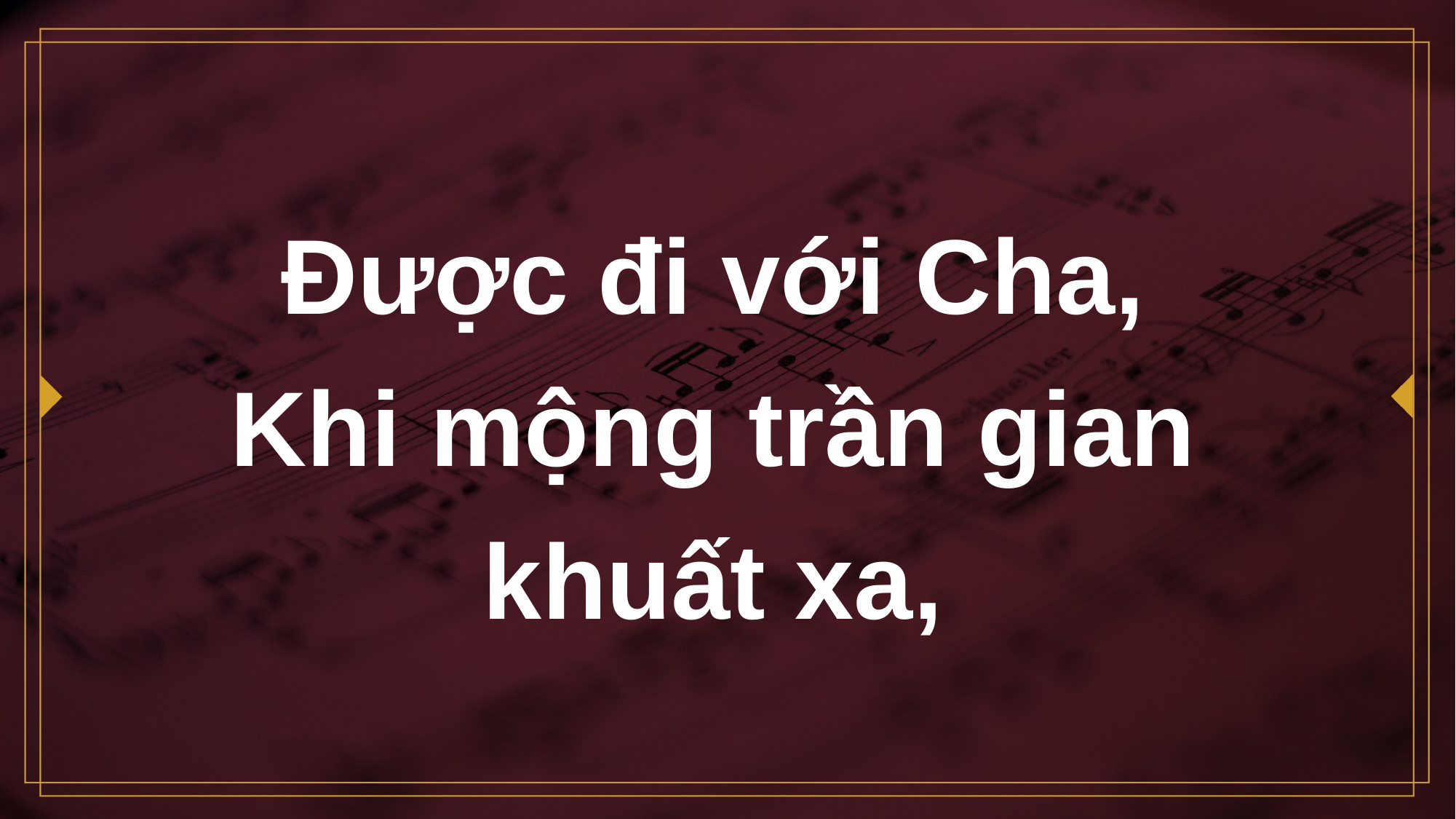

# Ðược đi với Cha, Khi mộng trần gian khuất xa,